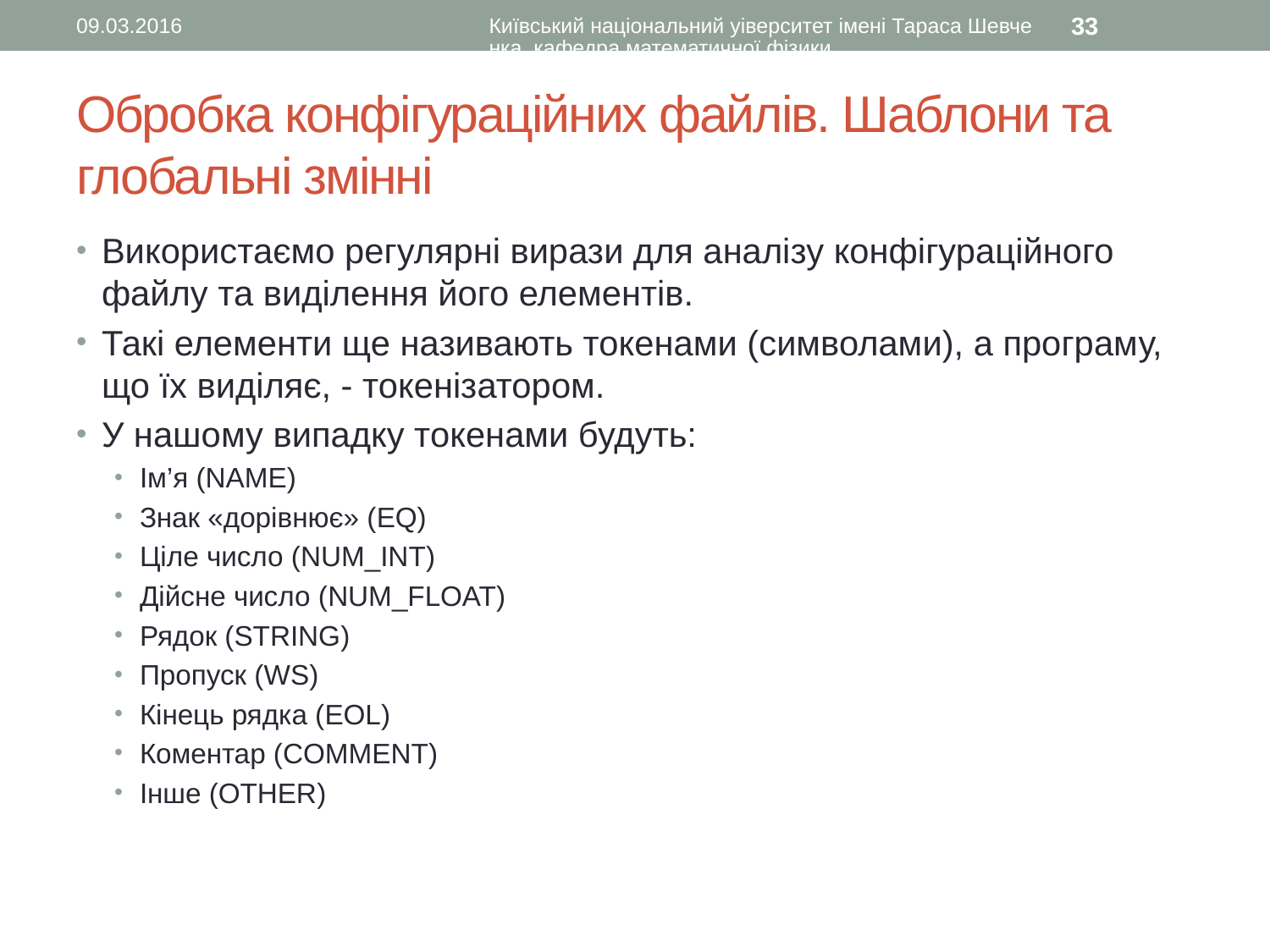

09.03.2016
Київський національний уіверситет імені Тараса Шевченка, кафедра математичної фізики
33
# Обробка конфігураційних файлів. Шаблони та глобальні змінні
Використаємо регулярні вирази для аналізу конфігураційного файлу та виділення його елементів.
Такі елементи ще називають токенами (символами), а програму, що їх виділяє, - токенізатором.
У нашому випадку токенами будуть:
Ім’я (NAME)
Знак «дорівнює» (EQ)
Ціле число (NUM_INT)
Дійсне число (NUM_FLOAT)
Рядок (STRING)
Пропуск (WS)
Кінець рядка (EOL)
Коментар (COMMENT)
Інше (OTHER)